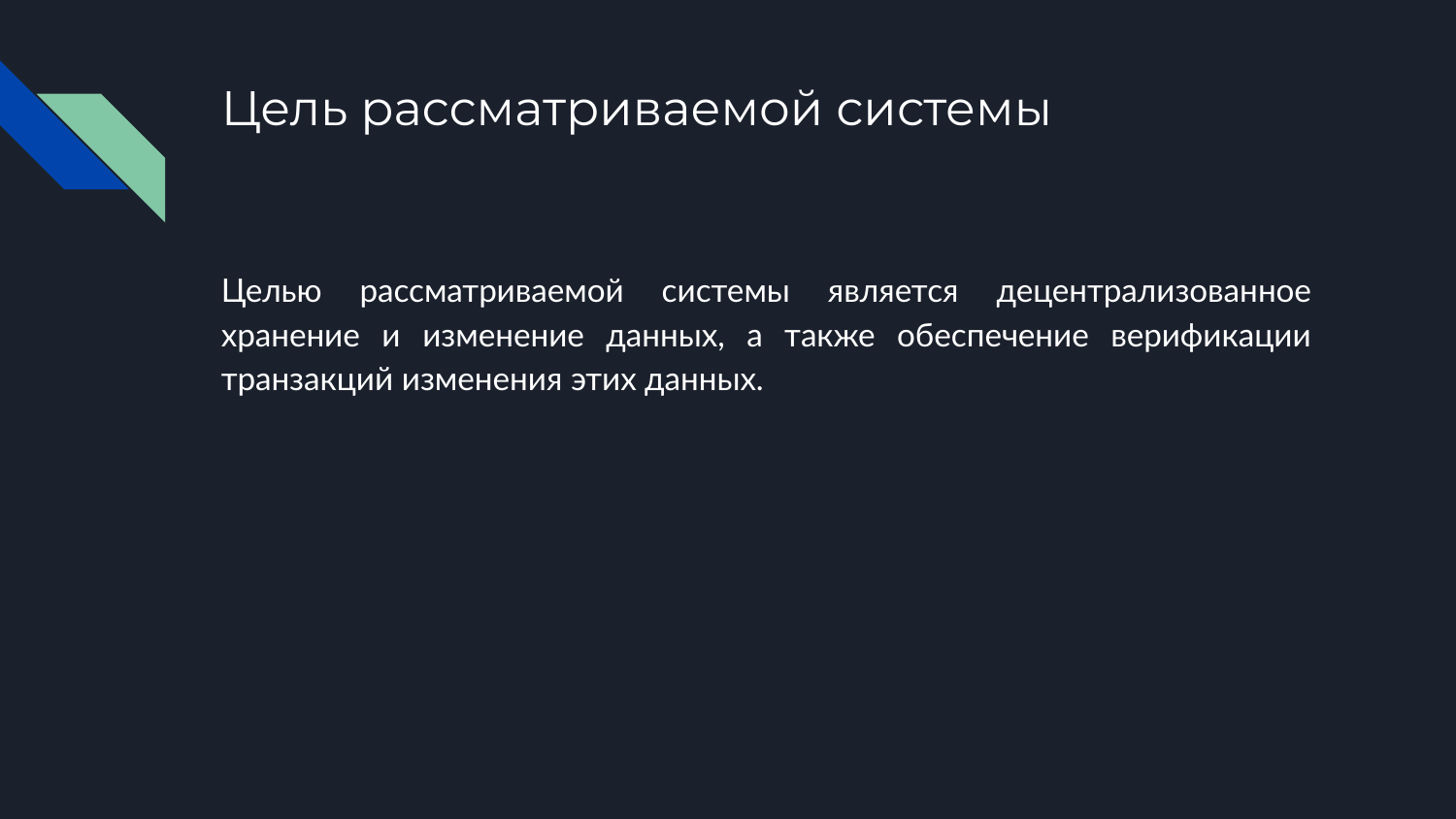

# Цель рассматриваемой системы
Целью рассматриваемой системы является децентрализованное хранение и изменение данных, а также обеспечение верификации транзакций изменения этих данных.